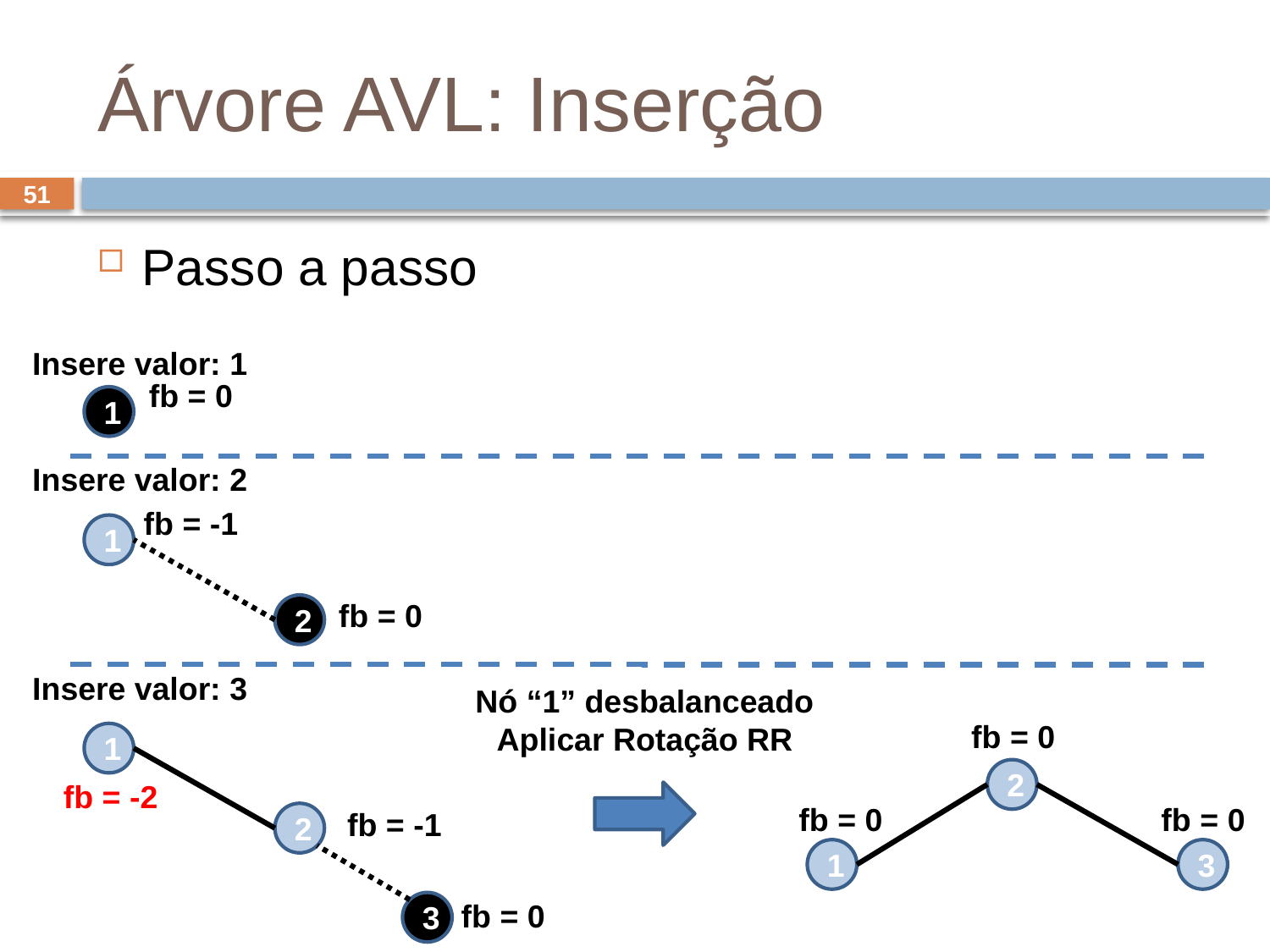

# Árvore AVL: Inserção
51
Passo a passo
Insere valor: 1
fb = 0
1
Insere valor: 2
fb = -1
1
fb = 0
2
Insere valor: 3
Nó “1” desbalanceado
Aplicar Rotação RR
fb = 0
1
2
fb = -2

fb = 0
fb = 0
fb = -1
2
1
3
fb = 0
3